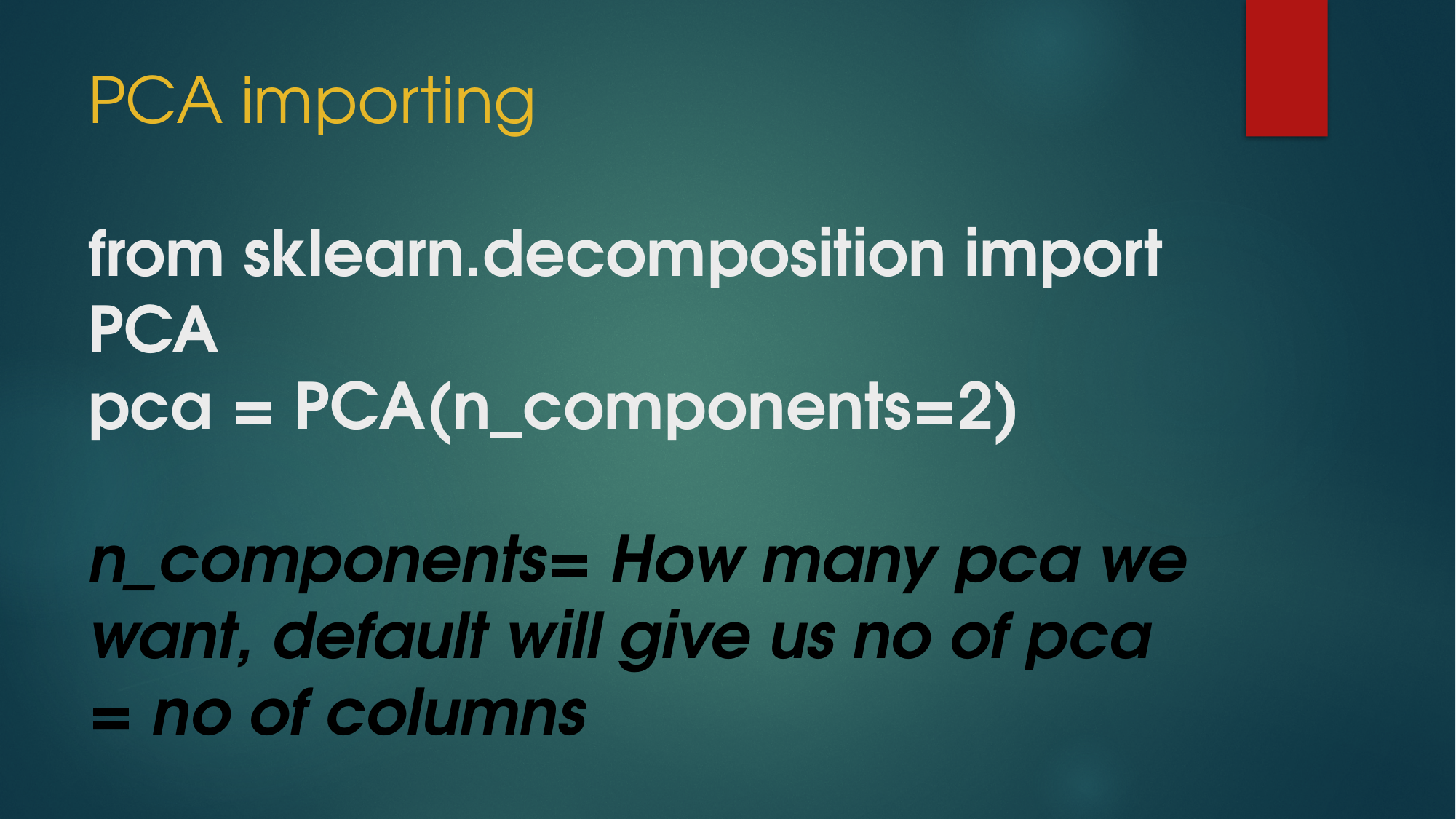

# PCA importing from sklearn.decomposition import PCA pca = PCA(n_components=2) n_components= How many pca we want, default will give us no of pca = no of columns